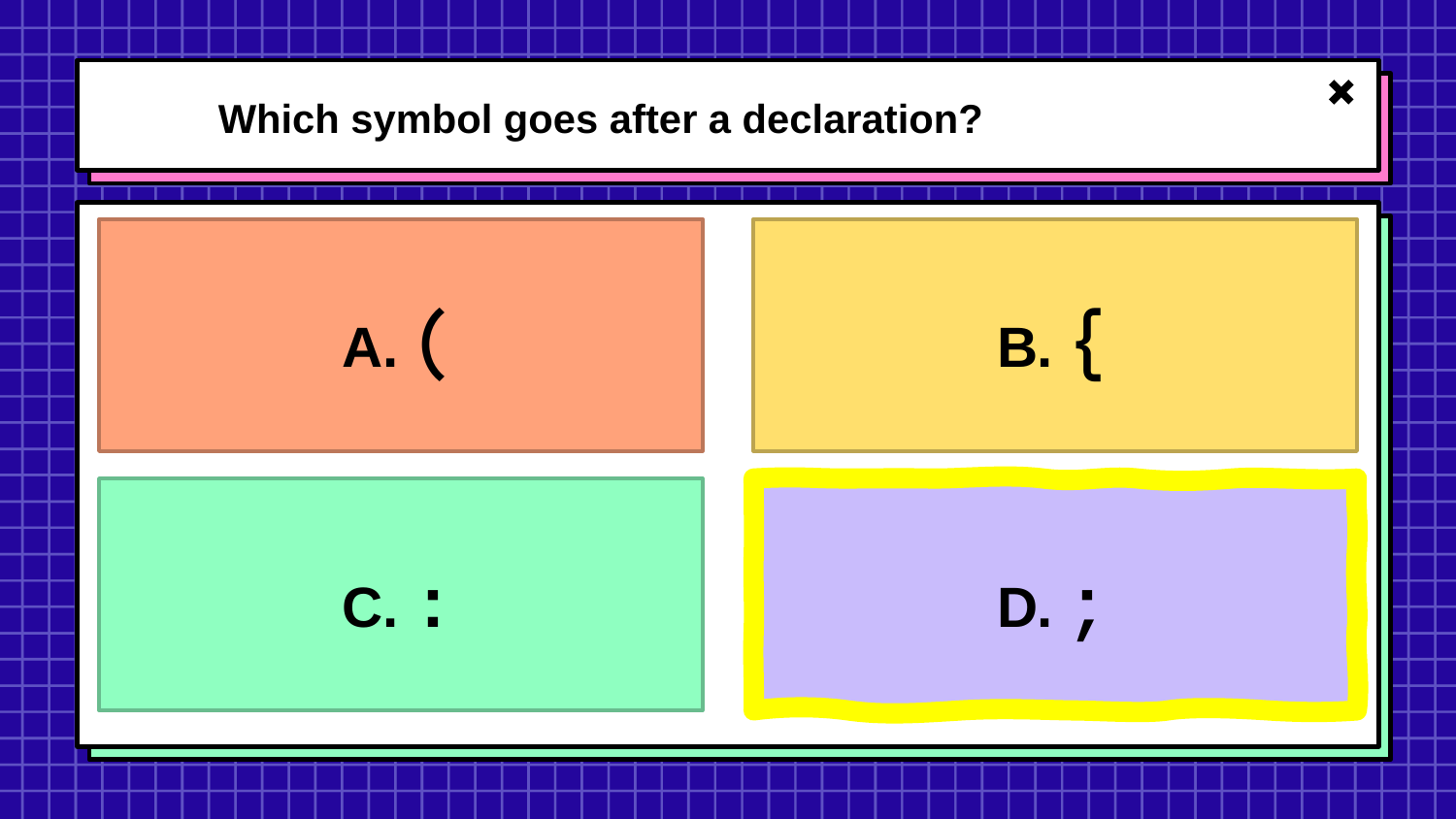

# Which symbol goes after a declaration?
B. {
A. (
D. ;

C. :